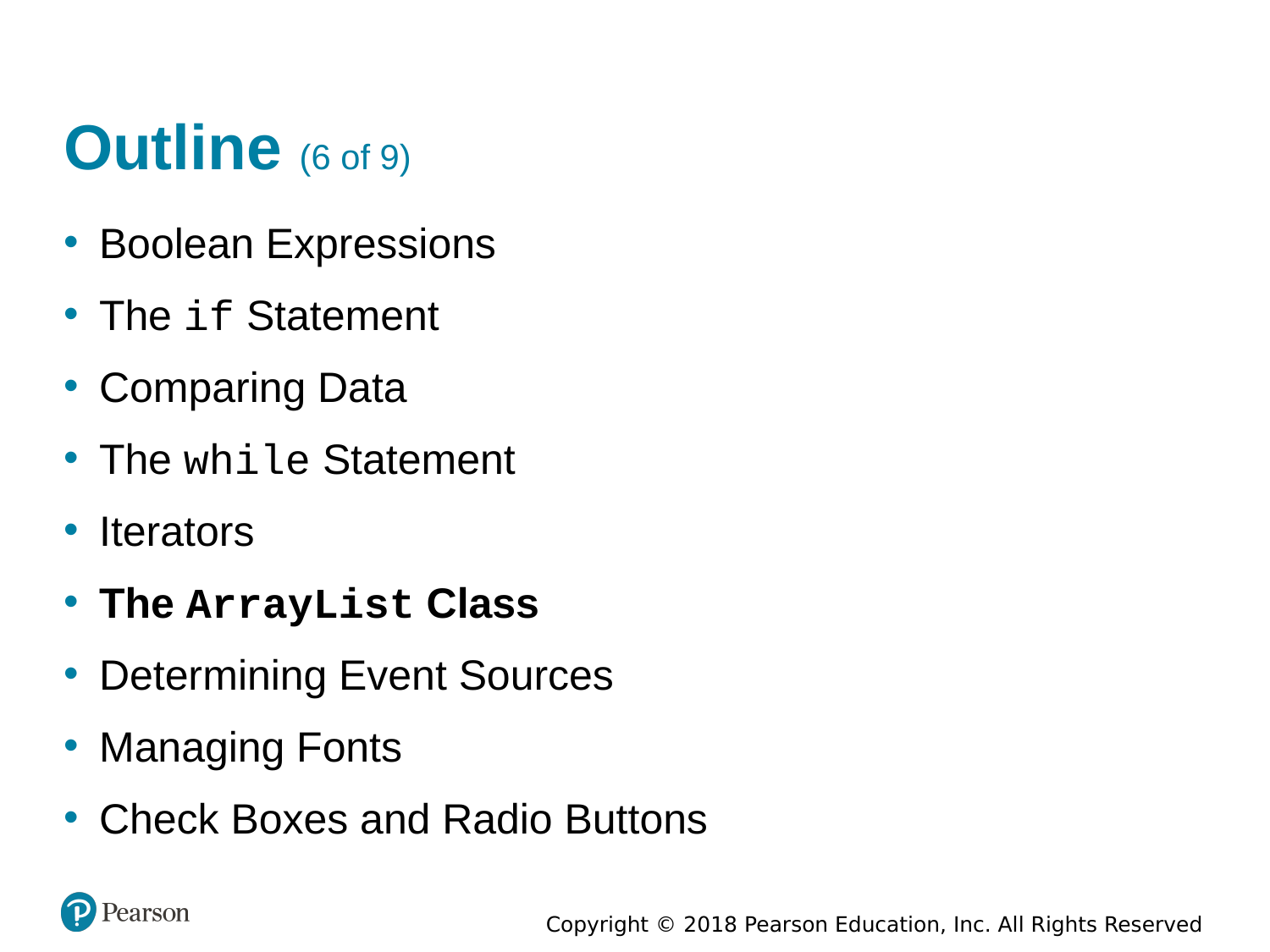

# Outline (6 of 9)
Boolean Expressions
The if Statement
Comparing Data
The while Statement
Iterators
The ArrayList Class
Determining Event Sources
Managing Fonts
Check Boxes and Radio Buttons